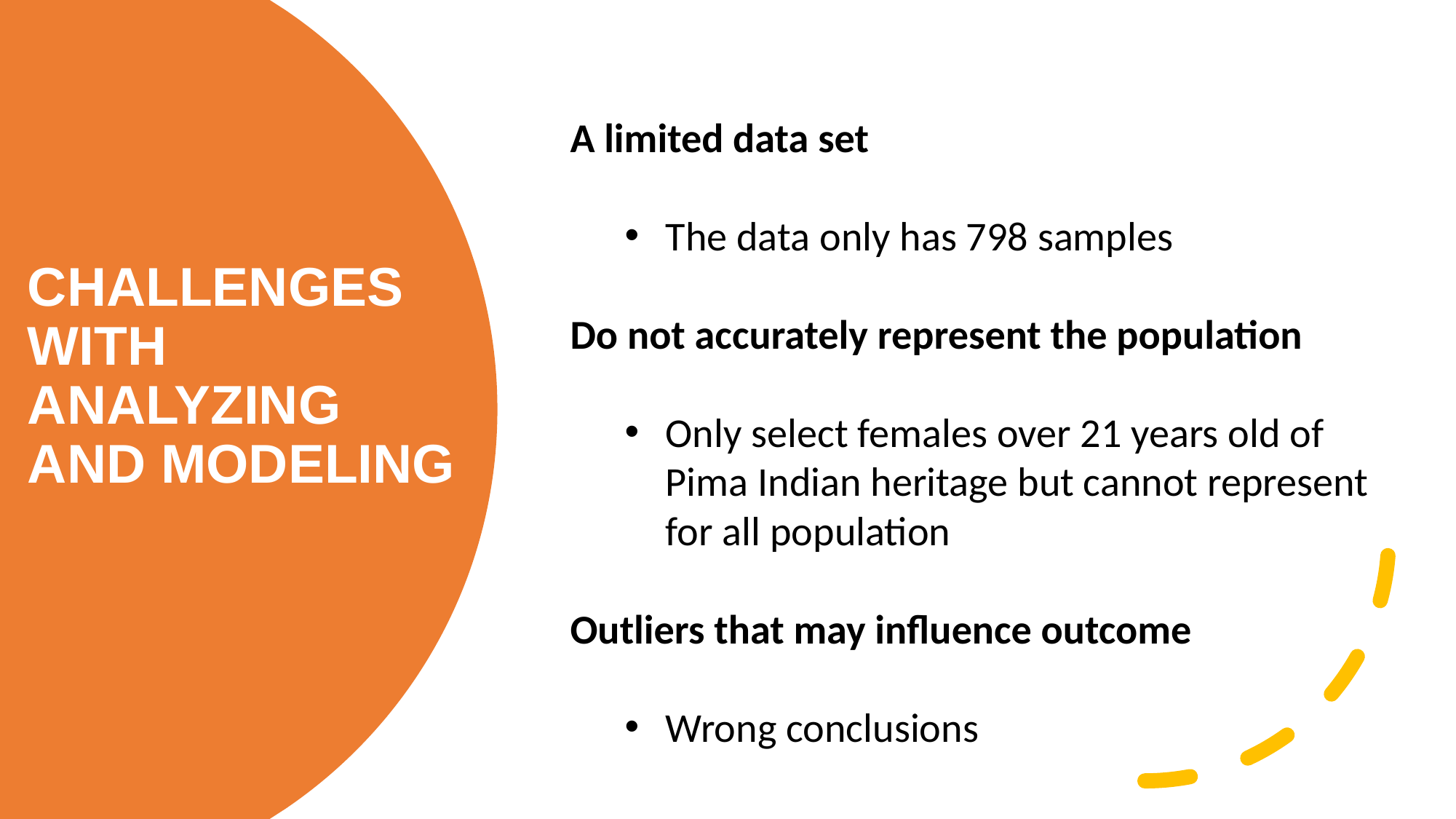

A limited data set

The data only has 798 samples

Do not accurately represent the population

Only select females over 21 years old of Pima Indian heritage but cannot represent for all population

Outliers that may influence outcome

Wrong conclusions
# CHALLENGES  WITH ANALYZING AND MODELING